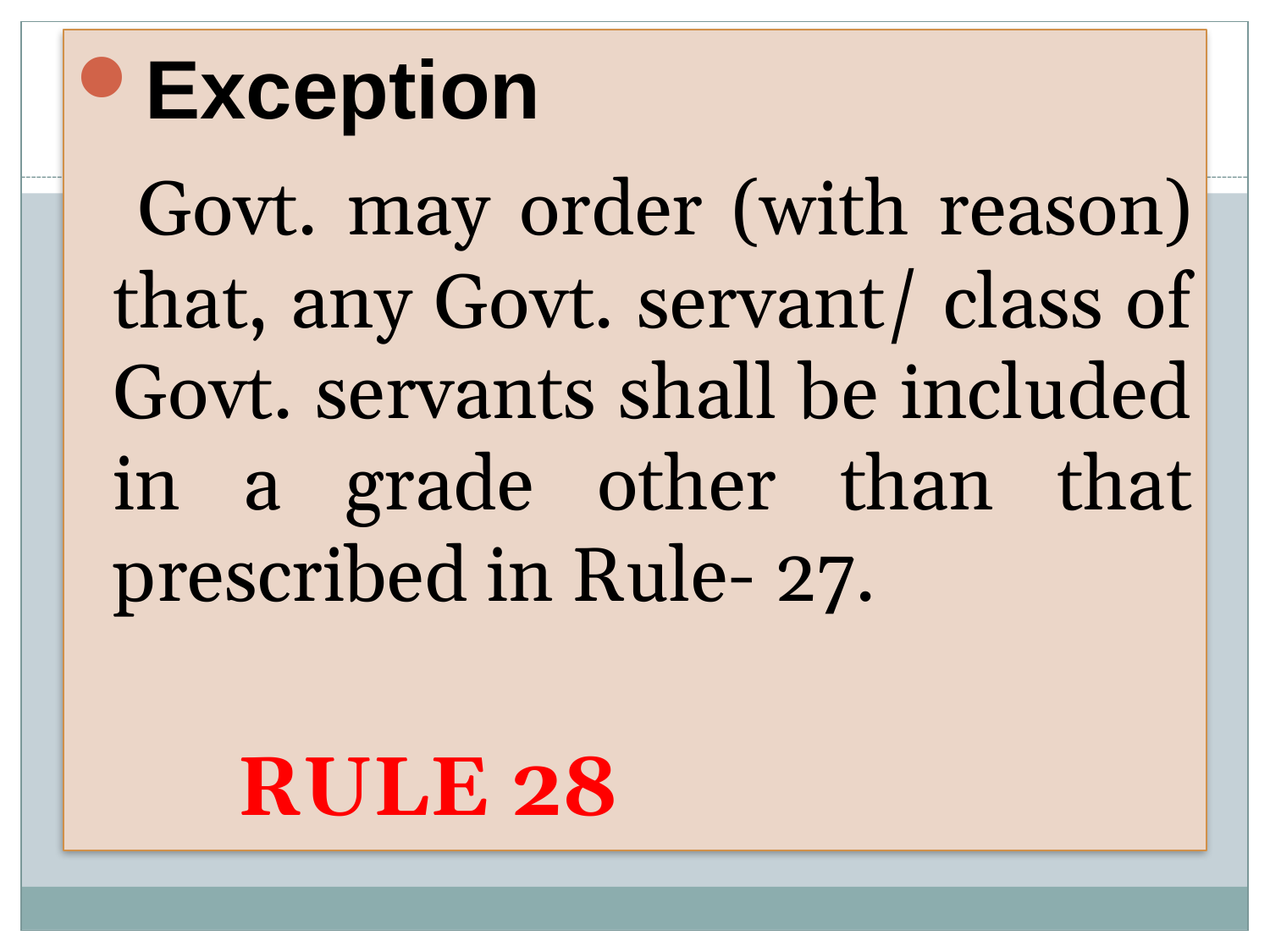

Exception
  Govt. may order (with reason) that, any Govt. servant/ class of Govt. servants shall be included in a grade other than that prescribed in Rule- 27.
                                                          					RULE 28